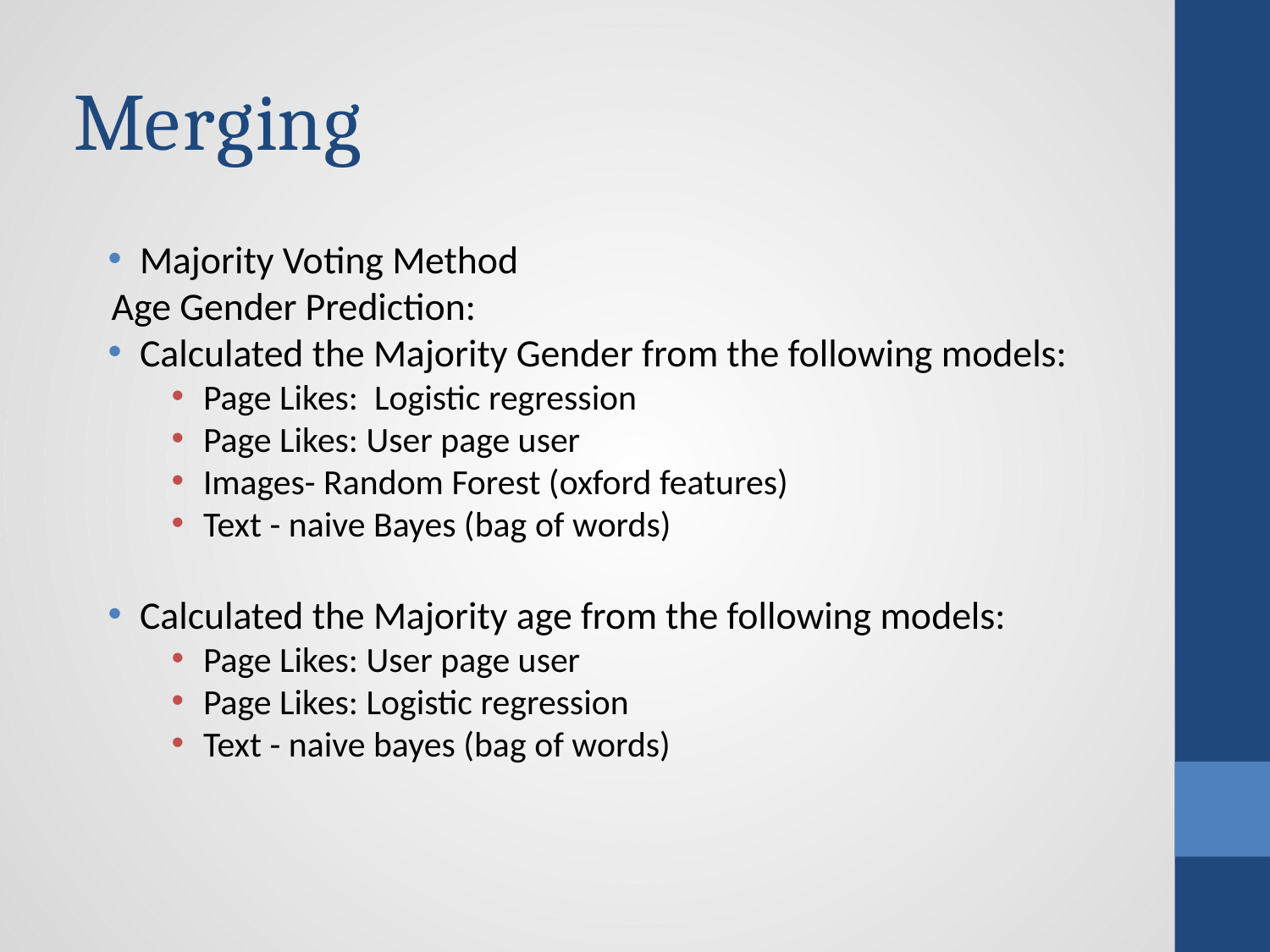

# Merging
Majority Voting Method
Age Gender Prediction:
Calculated the Majority Gender from the following models:
Page Likes:  Logistic regression
Page Likes: User page user
Images- Random Forest (oxford features)
Text - naive Bayes (bag of words)

Calculated the Majority age from the following models:
Page Likes: User page user
Page Likes: Logistic regression
Text - naive bayes (bag of words)